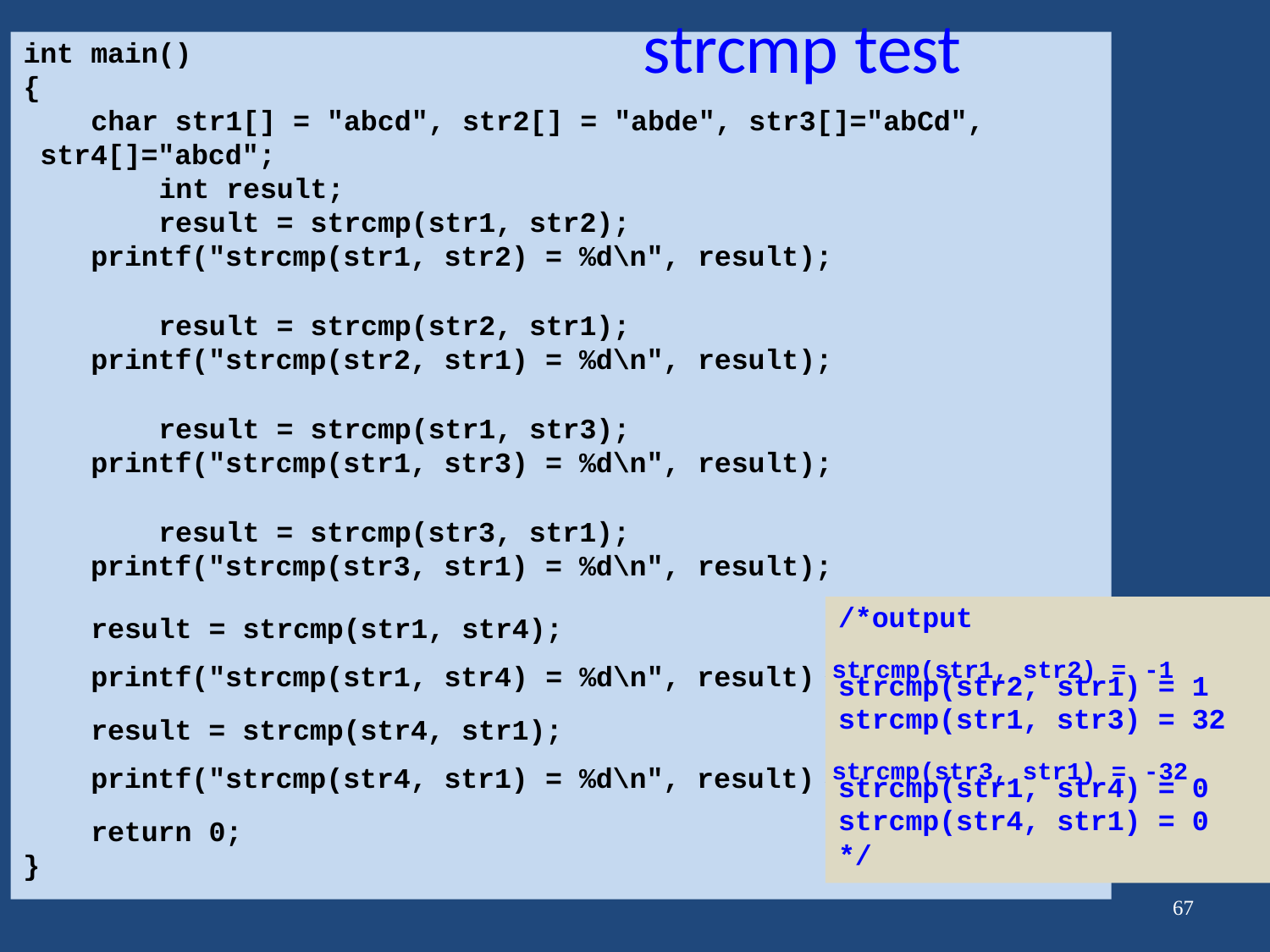

# strcmp test

int main()
{
char str1[] = "abcd", str2[] = "abde", str3[]="abCd",  str4[]="abcd";
int result;
result = strcmp(str1, str2);  printf("strcmp(str1, str2) = %d\n", result);

result = strcmp(str2, str1);  printf("strcmp(str2, str1) = %d\n", result);

result = strcmp(str1, str3);  printf("strcmp(str1, str3) = %d\n", result);

result = strcmp(str3, str1);  printf("strcmp(str3, str1) = %d\n", result);

/*output
result = strcmp(str1, str4);
printf("strcmp(str1, str4) = %d\n", result) strcmp(str1, str2) = -1
;

;
strcmp(str2, str1) = 1
strcmp(str1, str3) = 32
result = strcmp(str4, str1);
printf("strcmp(str4, str1) = %d\n", result) strcmp(str3, str1) = -32
strcmp(str1, str4) = 0
strcmp(str4, str1) = 0
return 0;
*/
}
67